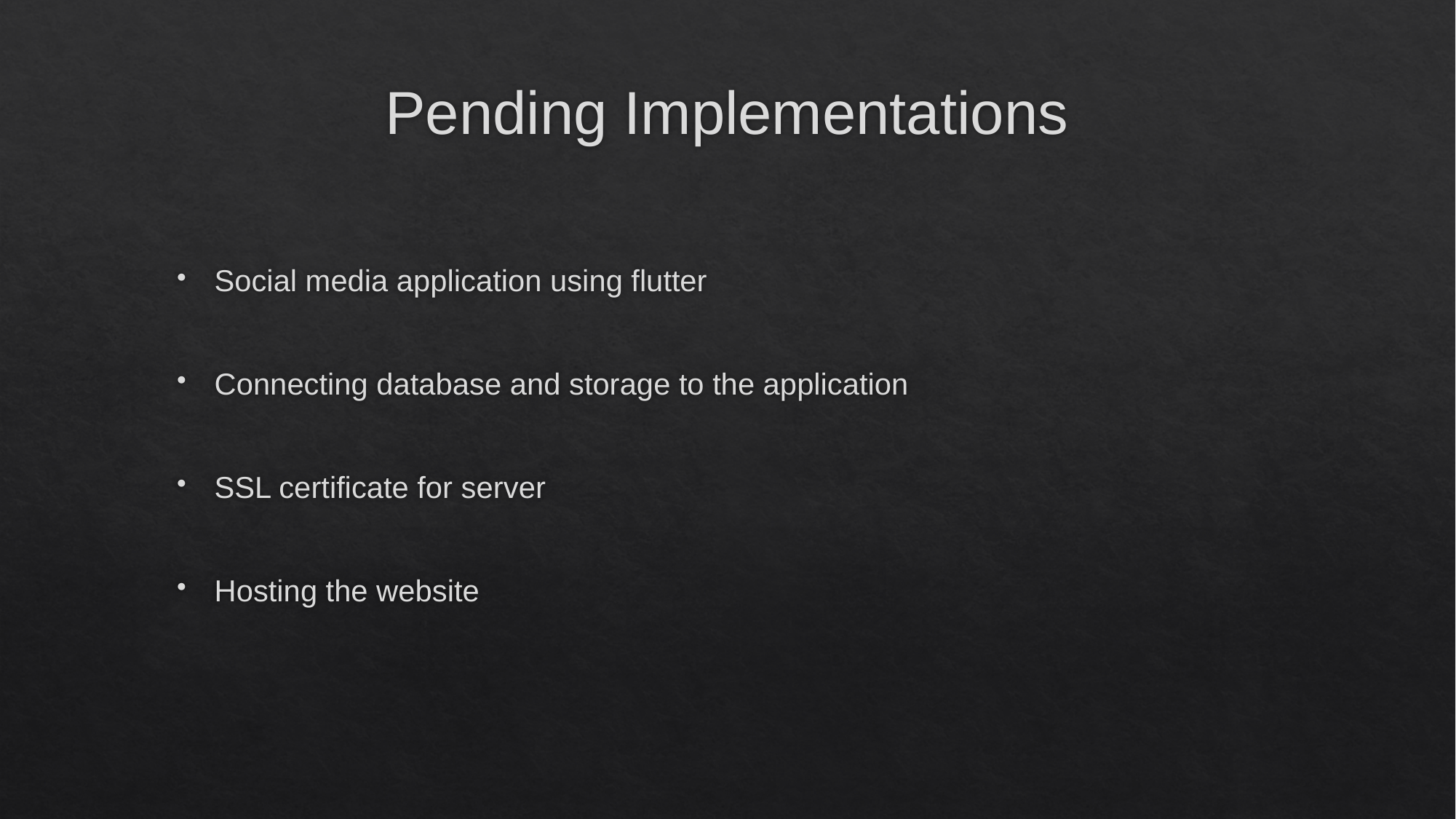

# Pending Implementations
Social media application using flutter

Connecting database and storage to the application

SSL certificate for server

Hosting the website